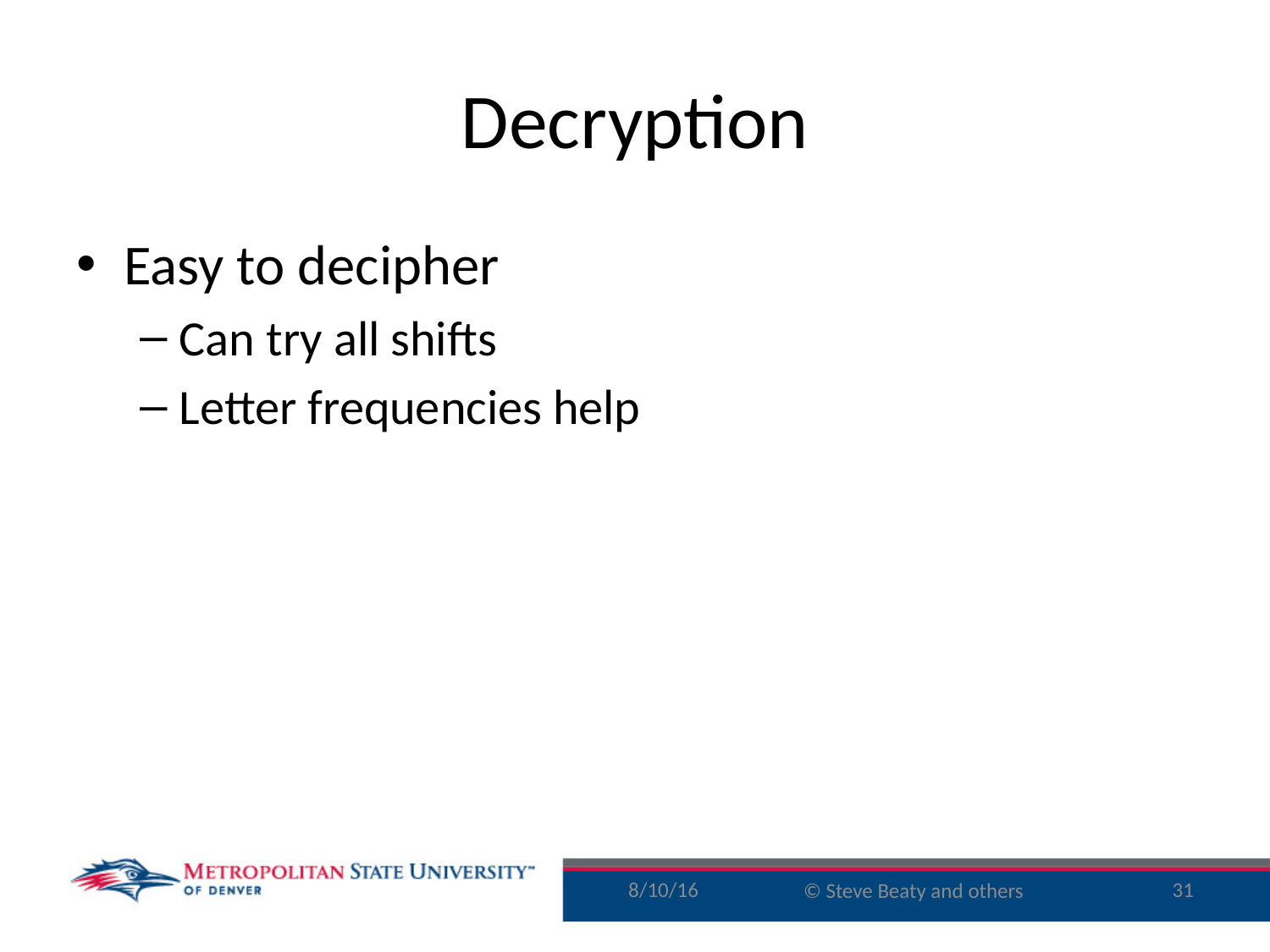

# Decryption
Easy to decipher
Can try all shifts
Letter frequencies help
8/10/16
31
© Steve Beaty and others